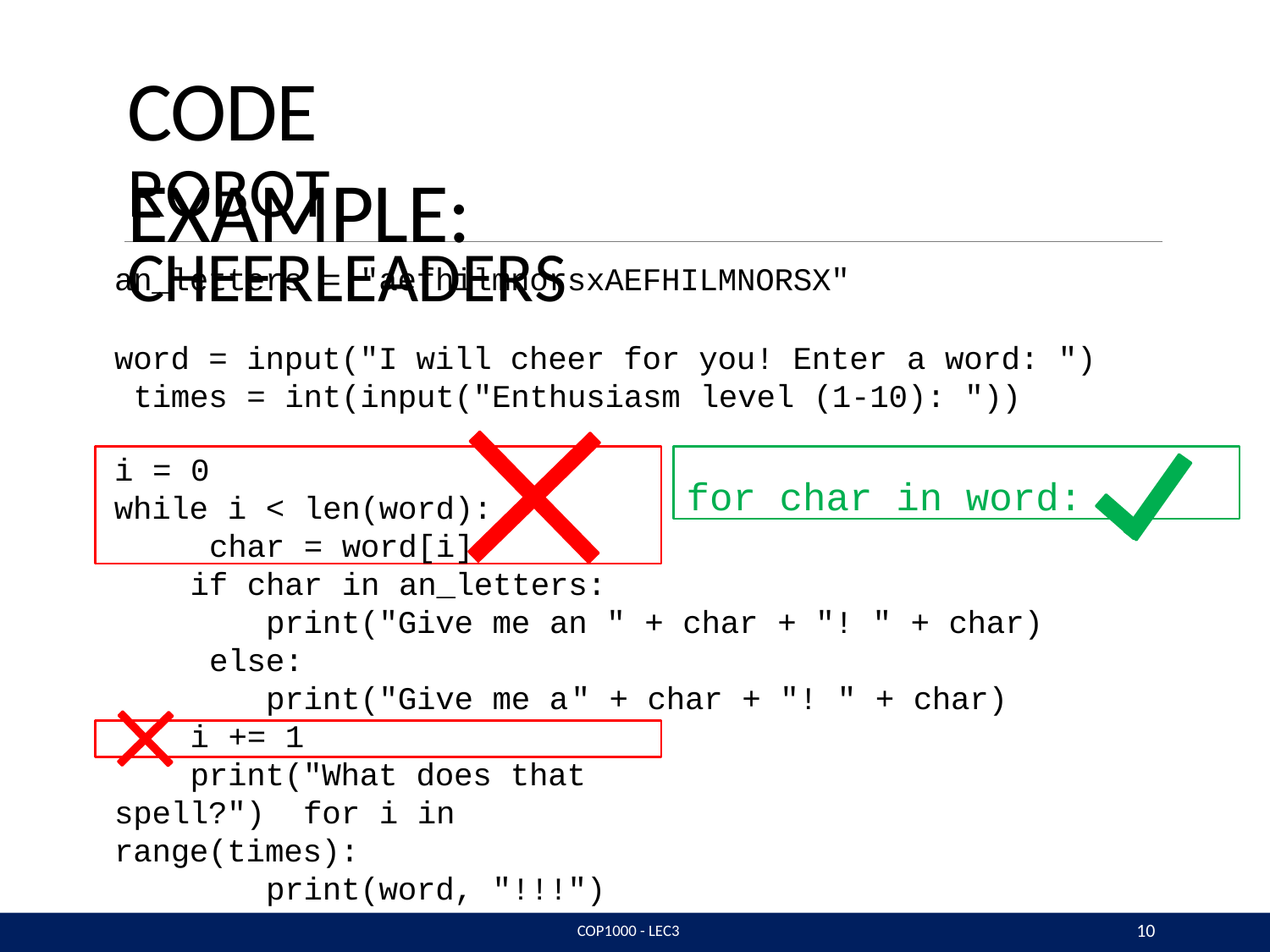

# CODE EXAMPLE:
ROBOT CHEERLEADERS
an_letters = "aefhilmnorsxAEFHILMNORSX"

word = input("I will cheer for you! Enter a word: ")  times = int(input("Enthusiasm level (1-10): "))

i = 0
while i < len(word):  char = word[i]
for char in word:

if char in an_letters:
print("Give me an " + char + "! " + char)  else:
print("Give me a	" + char + "! " + char)  i += 1
print("What does that spell?")  for i in range(times):
print(word, "!!!")

10
COP1000 - LEC3